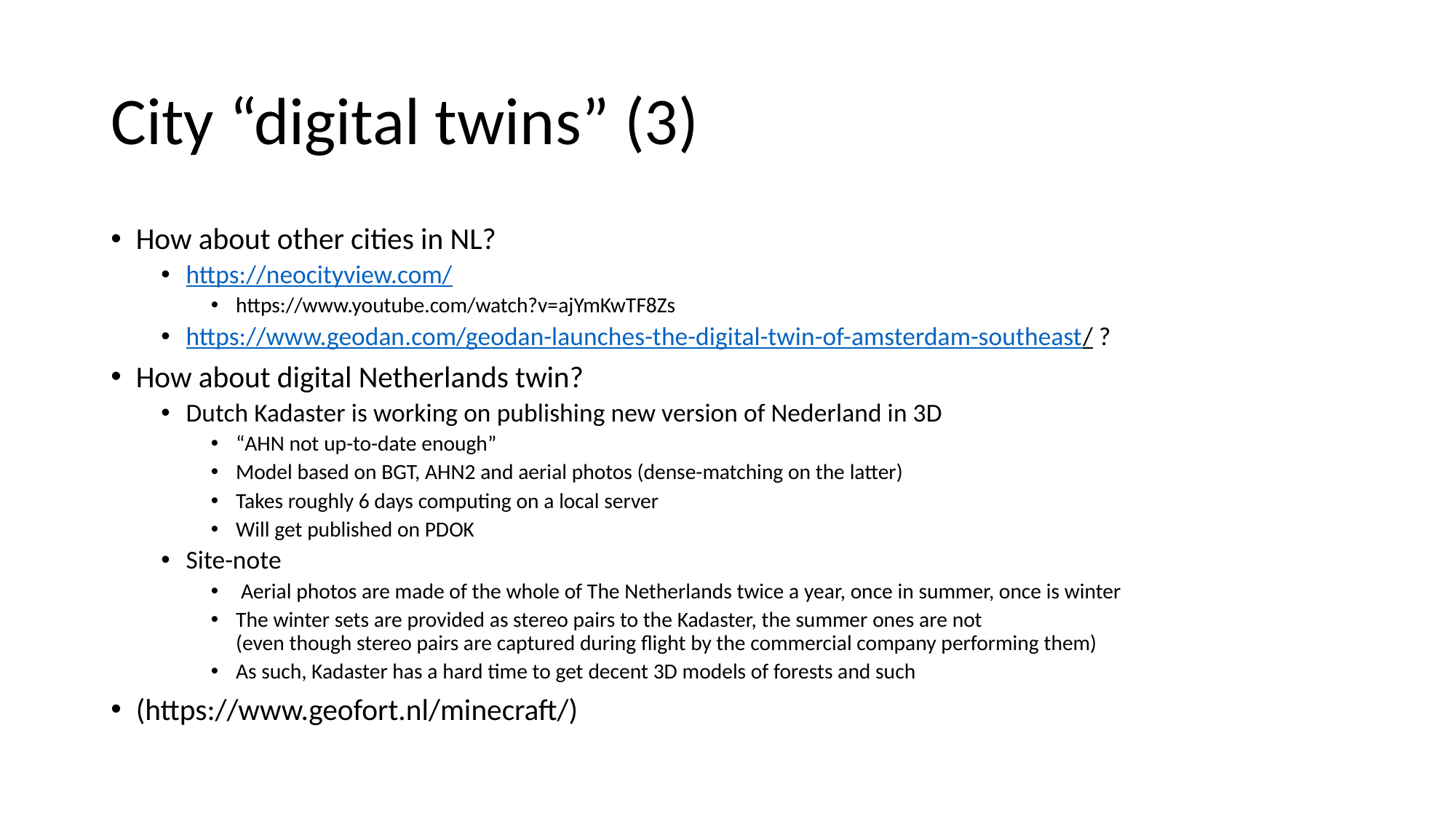

# City “digital twins” (3)
How about other cities in NL?
https://neocityview.com/
https://www.youtube.com/watch?v=ajYmKwTF8Zs
https://www.geodan.com/geodan-launches-the-digital-twin-of-amsterdam-southeast/ ?
How about digital Netherlands twin?
Dutch Kadaster is working on publishing new version of Nederland in 3D
“AHN not up-to-date enough”
Model based on BGT, AHN2 and aerial photos (dense-matching on the latter)
Takes roughly 6 days computing on a local server
Will get published on PDOK
Site-note
 Aerial photos are made of the whole of The Netherlands twice a year, once in summer, once is winter
The winter sets are provided as stereo pairs to the Kadaster, the summer ones are not
(even though stereo pairs are captured during flight by the commercial company performing them)
As such, Kadaster has a hard time to get decent 3D models of forests and such
(https://www.geofort.nl/minecraft/)